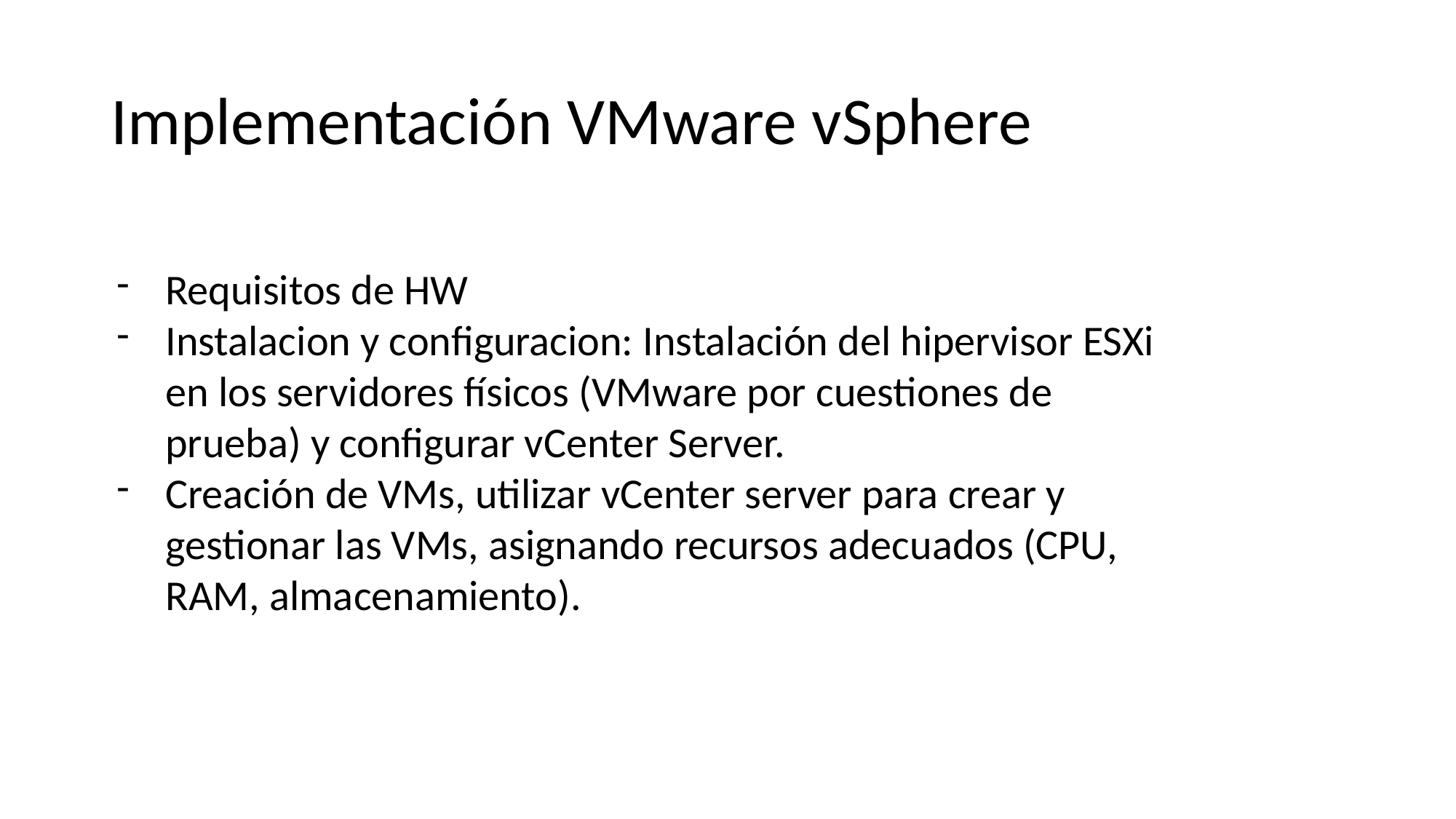

# Implementación VMware vSphere
Requisitos de HW
Instalacion y configuracion: Instalación del hipervisor ESXi en los servidores físicos (VMware por cuestiones de prueba) y configurar vCenter Server.
Creación de VMs, utilizar vCenter server para crear y gestionar las VMs, asignando recursos adecuados (CPU, RAM, almacenamiento).